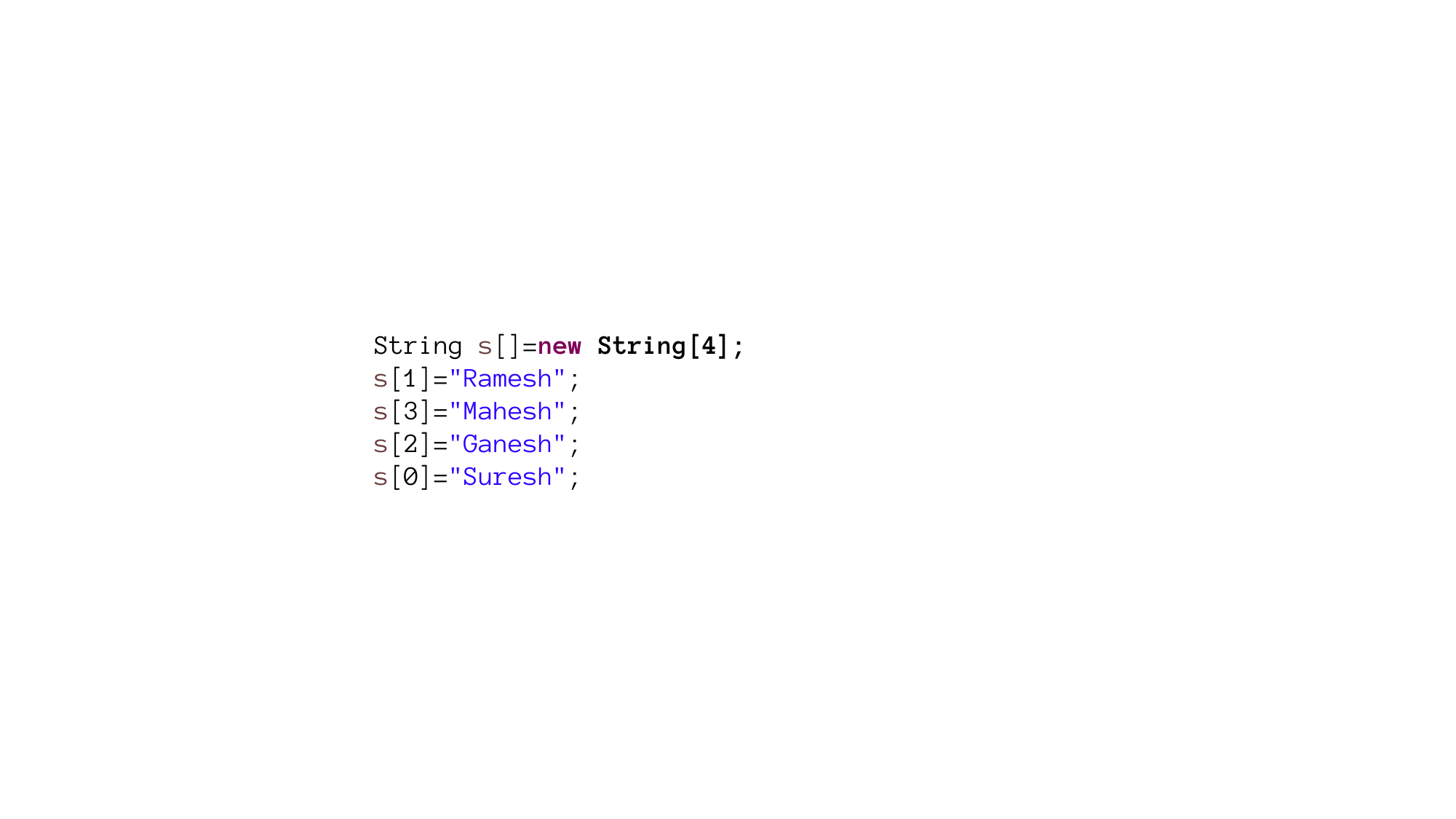

#
String s[]=new String[4];
s[1]="Ramesh";
s[3]="Mahesh";
s[2]="Ganesh";
s[0]="Suresh";